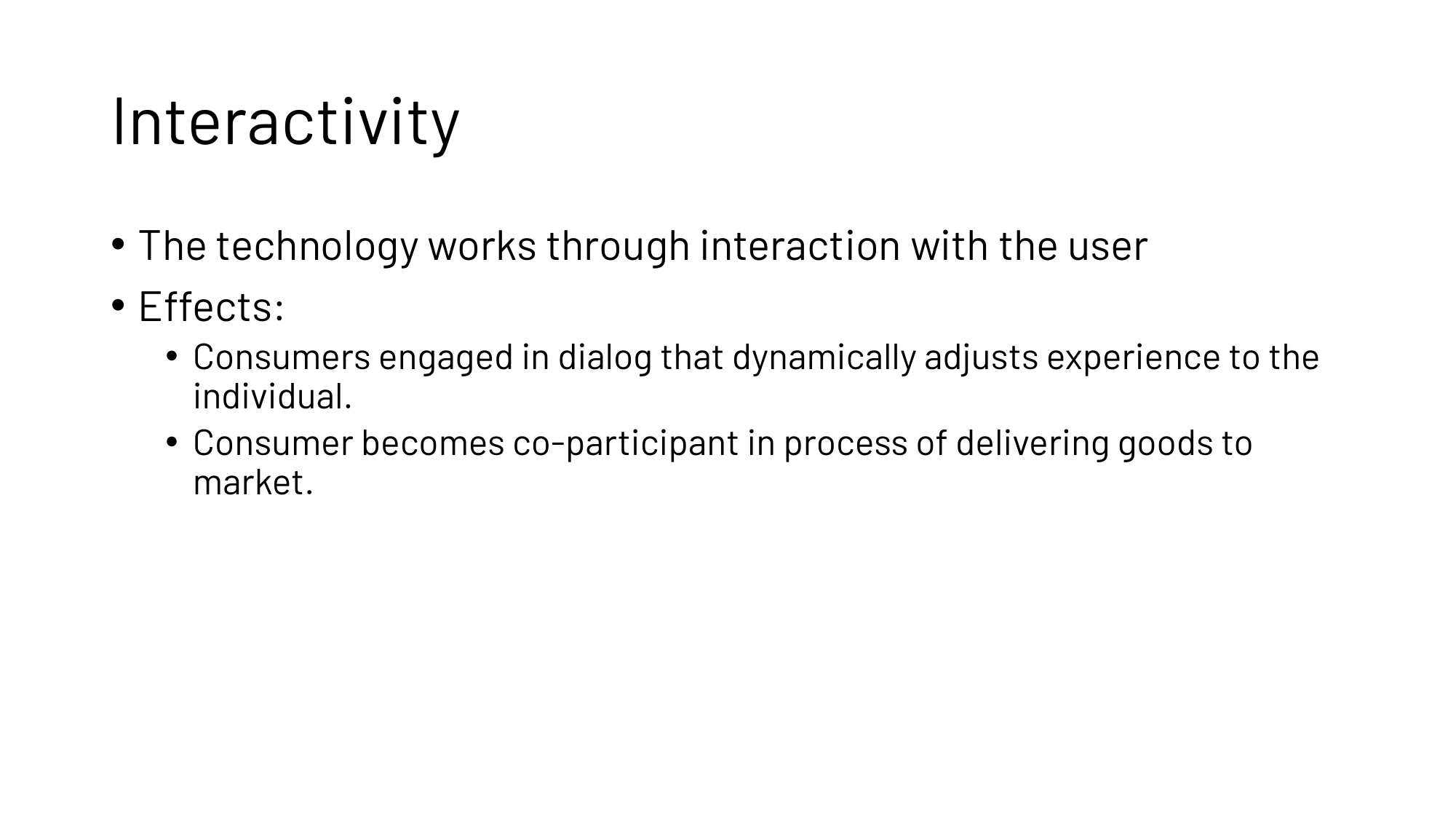

# Interactivity
The technology works through interaction with the user
Effects:
Consumers engaged in dialog that dynamically adjusts experience to the individual.
Consumer becomes co-participant in process of delivering goods to market.